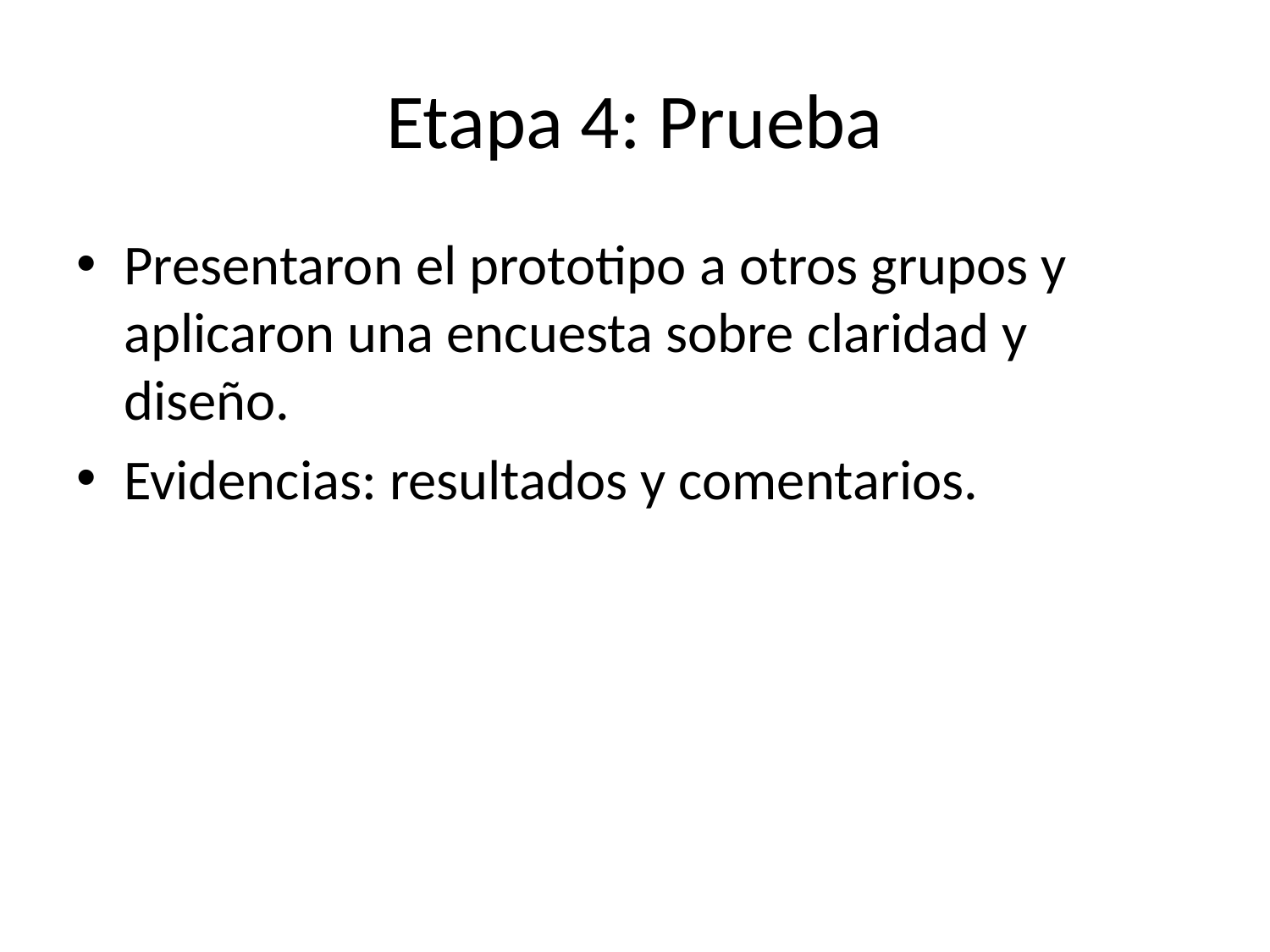

# Etapa 4: Prueba
Presentaron el prototipo a otros grupos y aplicaron una encuesta sobre claridad y diseño.
Evidencias: resultados y comentarios.